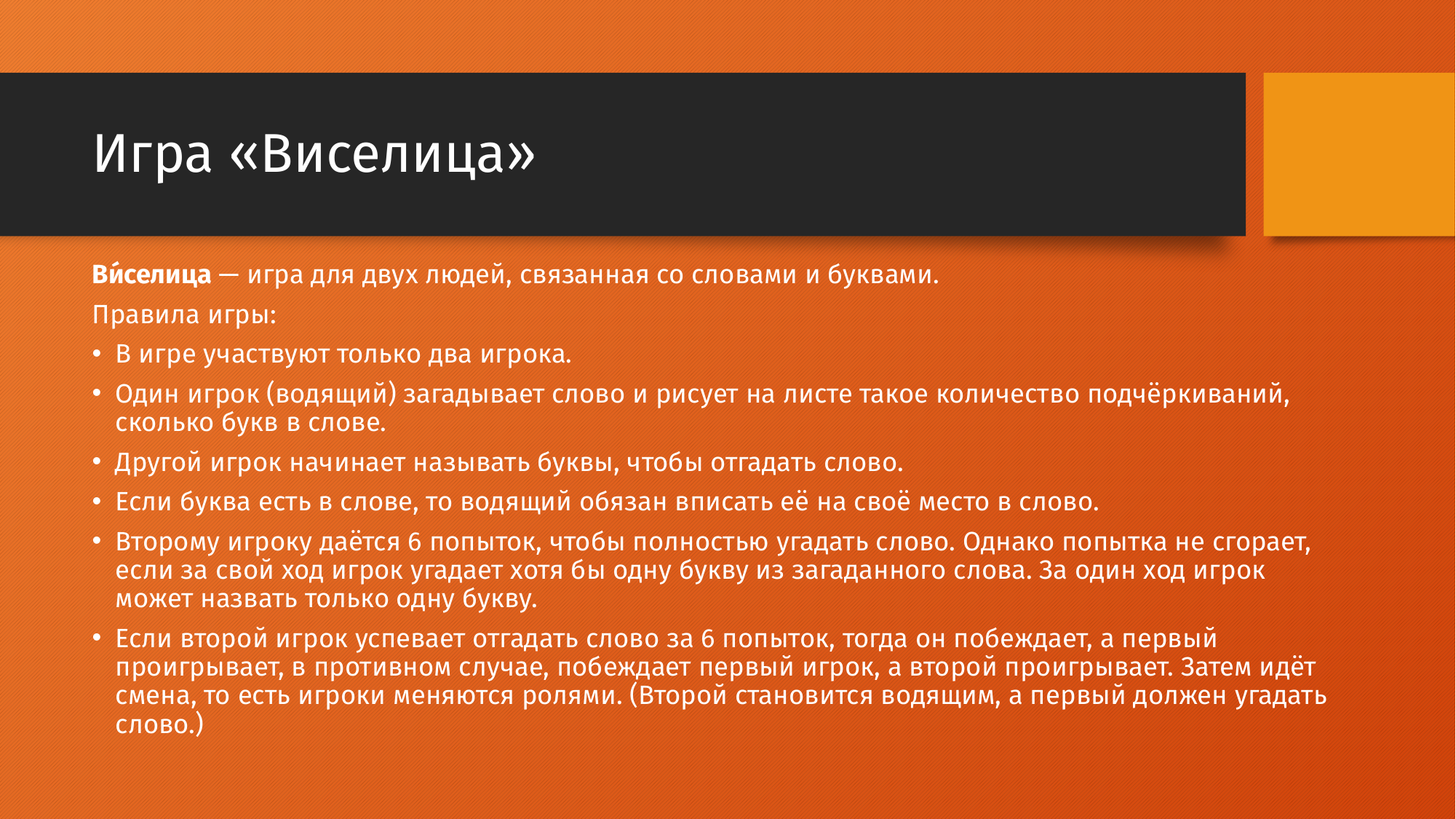

# Игра «Виселица»
Ви́селица — игра для двух людей, связанная со словами и буквами.
Правила игры:
В игре участвуют только два игрока.
Один игрок (водящий) загадывает слово и рисует на листе такое количество подчёркиваний, сколько букв в слове.
Другой игрок начинает называть буквы, чтобы отгадать слово.
Если буква есть в слове, то водящий обязан вписать её на своё место в слово.
Второму игроку даётся 6 попыток, чтобы полностью угадать слово. Однако попытка не сгорает, если за свой ход игрок угадает хотя бы одну букву из загаданного слова. За один ход игрок может назвать только одну букву.
Если второй игрок успевает отгадать слово за 6 попыток, тогда он побеждает, а первый проигрывает, в противном случае, побеждает первый игрок, а второй проигрывает. Затем идёт смена, то есть игроки меняются ролями. (Второй становится водящим, а первый должен угадать слово.)